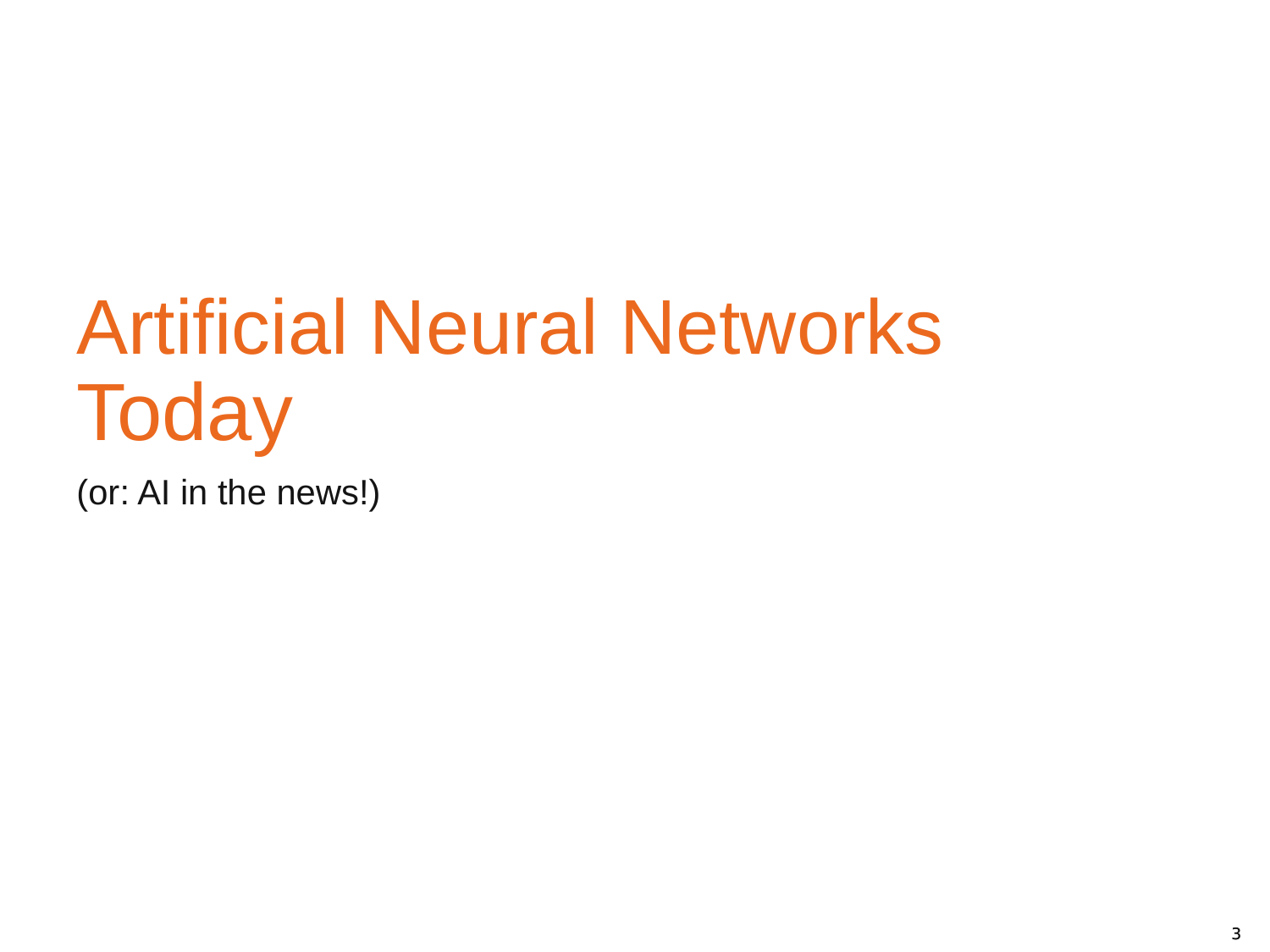

# Artificial Neural Networks
Today
(or: AI in the news!)